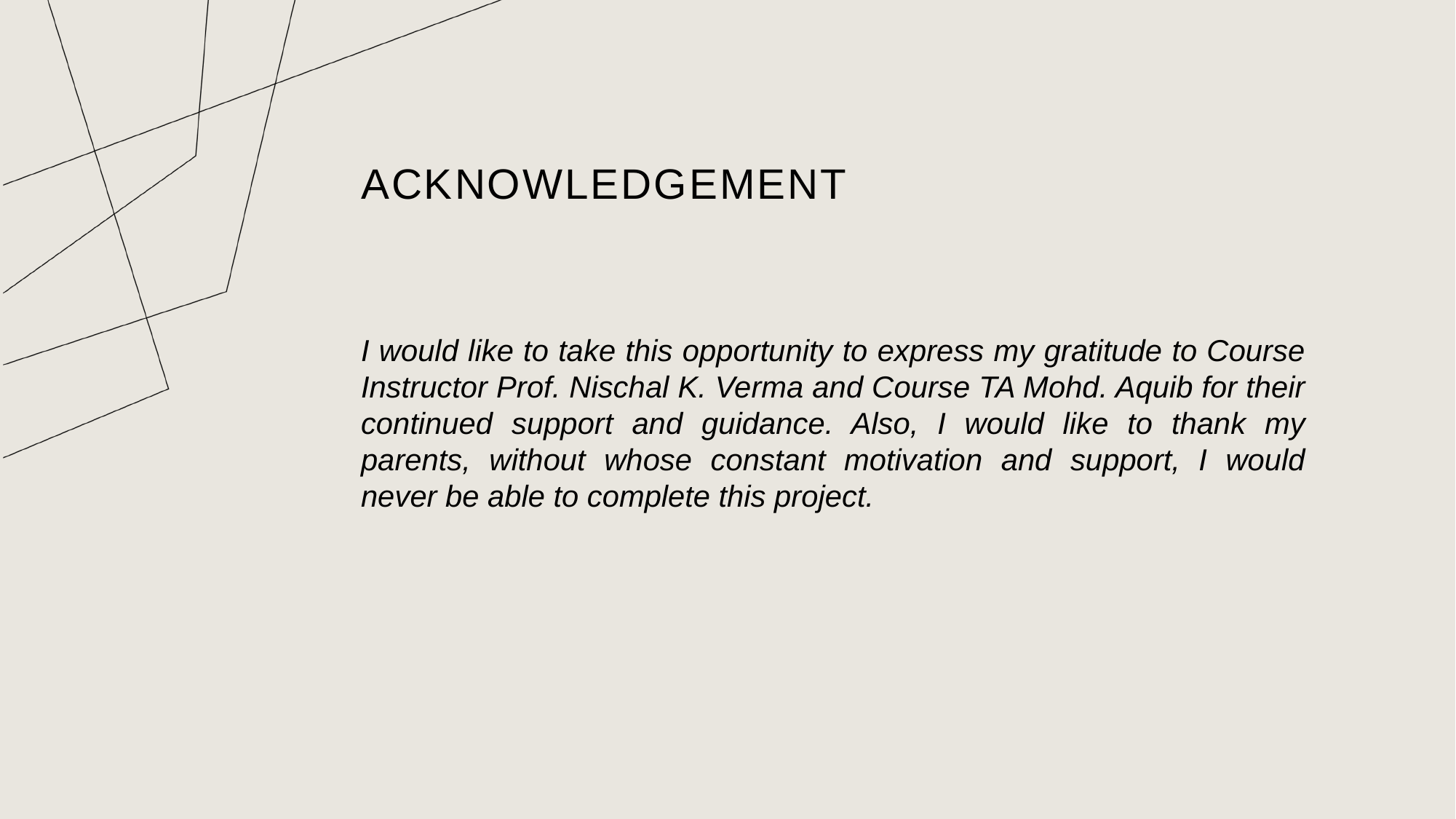

# ACKNOWLEDGEMENT
I would like to take this opportunity to express my gratitude to Course Instructor Prof. Nischal K. Verma and Course TA Mohd. Aquib for their continued support and guidance. Also, I would like to thank my parents, without whose constant motivation and support, I would never be able to complete this project.